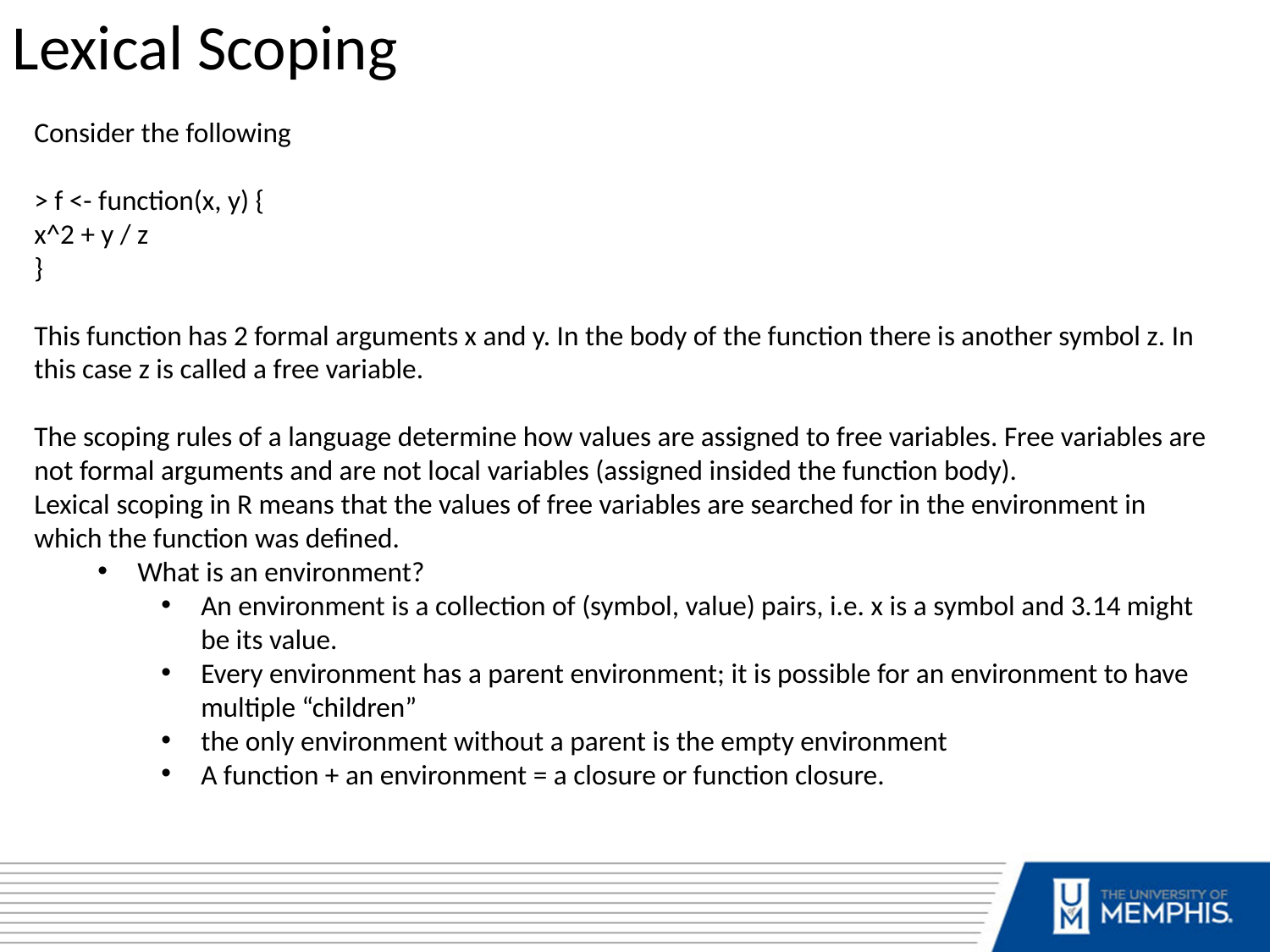

Lexical Scoping
Consider the following

> f <- function(x, y) {
x^2 + y / z
}

This function has 2 formal arguments x and y. In the body of the function there is another symbol z. In this case z is called a free variable.

The scoping rules of a language determine how values are assigned to free variables. Free variables are not formal arguments and are not local variables (assigned insided the function body).
Lexical scoping in R means that the values of free variables are searched for in the environment in which the function was defined.
What is an environment?
An environment is a collection of (symbol, value) pairs, i.e. x is a symbol and 3.14 might be its value.
Every environment has a parent environment; it is possible for an environment to have multiple “children”
the only environment without a parent is the empty environment
A function + an environment = a closure or function closure.